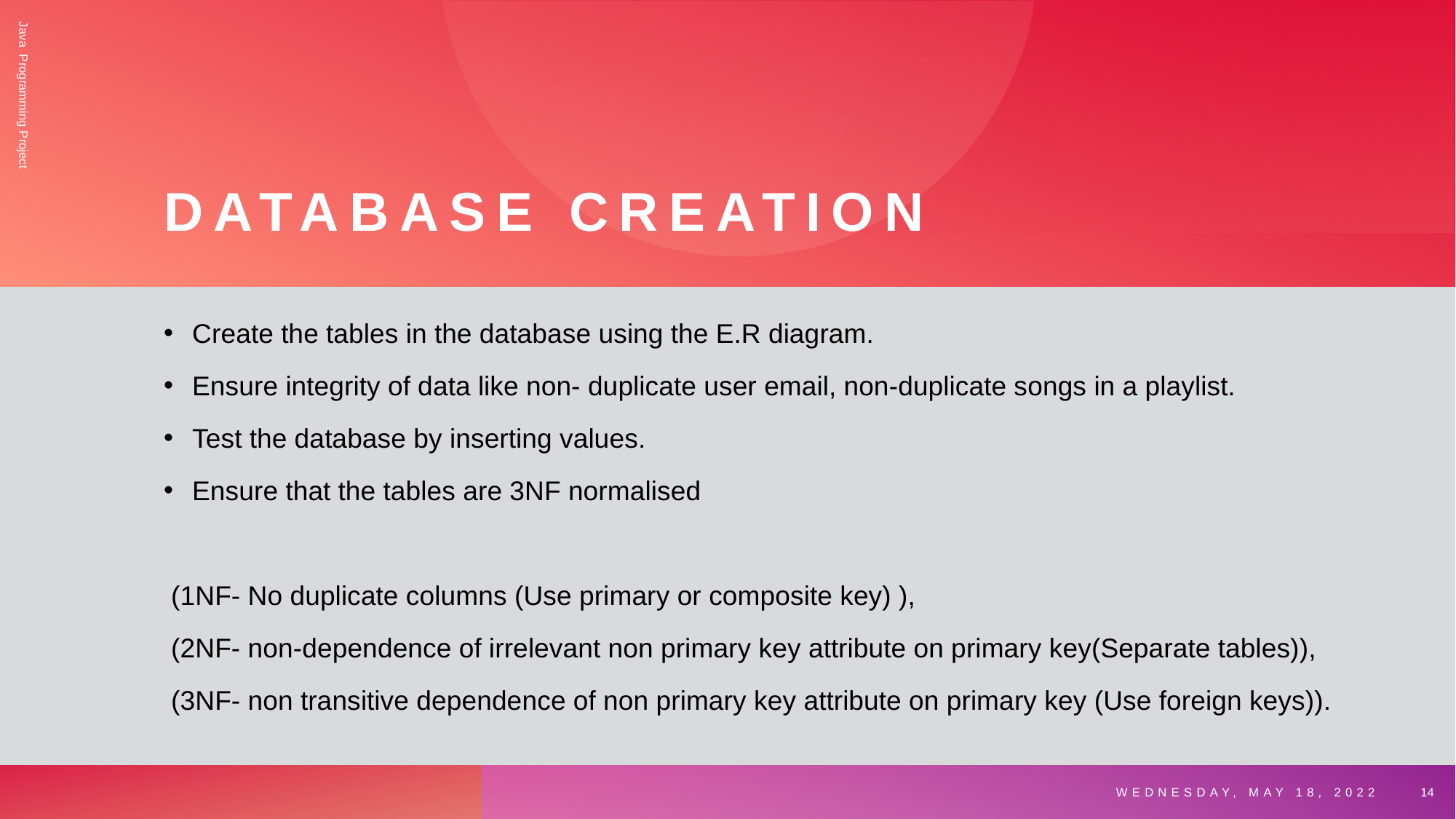

# Database Creation
Java  Programming Project

Create the tables in the database using the E.R diagram.
Ensure integrity of data like non- duplicate user email, non-duplicate songs in a playlist.
Test the database by inserting values.
Ensure that the tables are 3NF normalised

 (1NF- No duplicate columns (Use primary or composite key) ),
 (2NF- non-dependence of irrelevant non primary key attribute on primary key(Separate tables)),
 (3NF- non transitive dependence of non primary key attribute on primary key (Use foreign keys)).

Wednesday, may 18, 2022
14